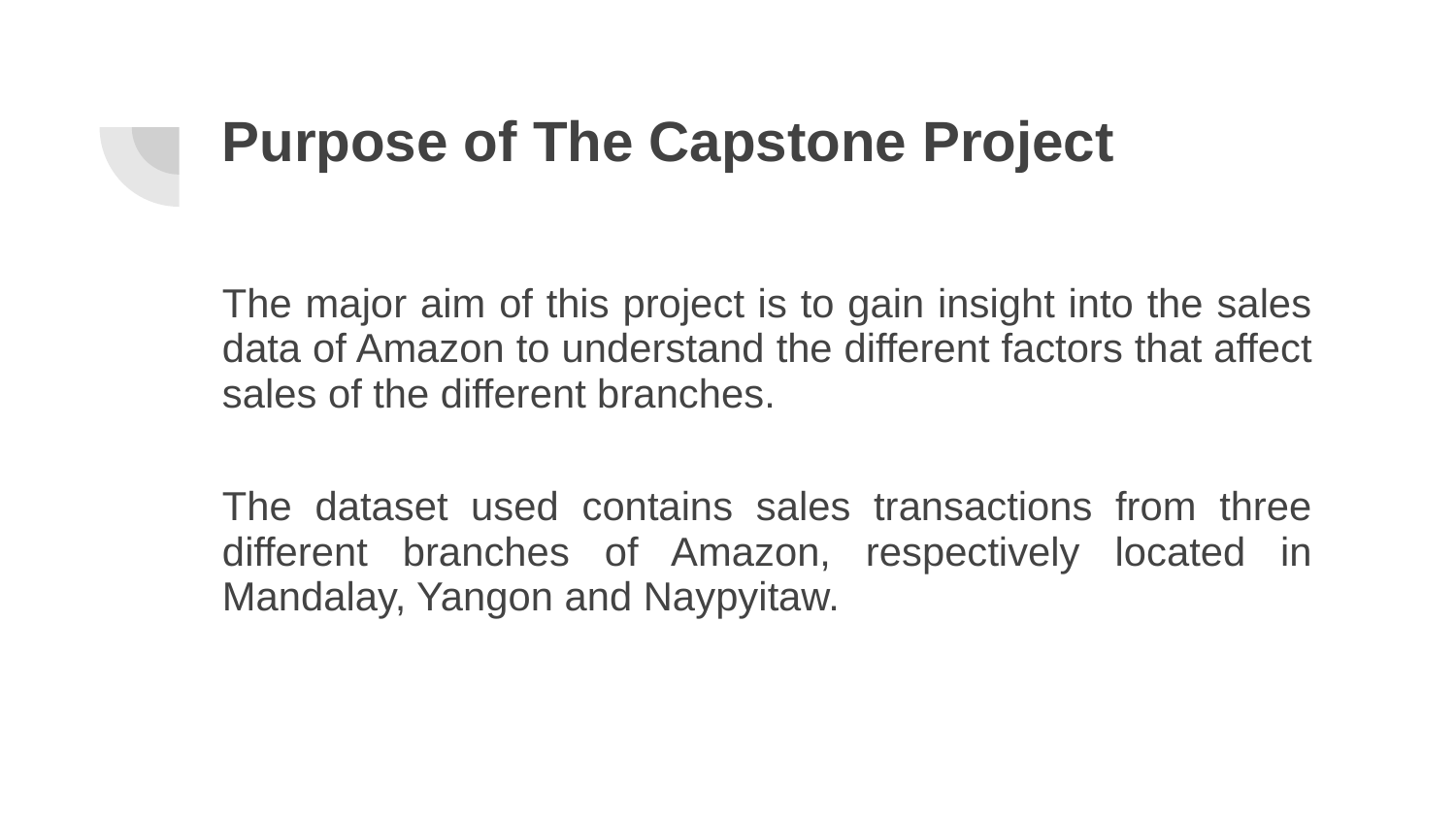

# Purpose of The Capstone Project
The major aim of this project is to gain insight into the sales data of Amazon to understand the different factors that affect sales of the different branches.

The dataset used contains sales transactions from three different branches of Amazon, respectively located in Mandalay, Yangon and Naypyitaw.